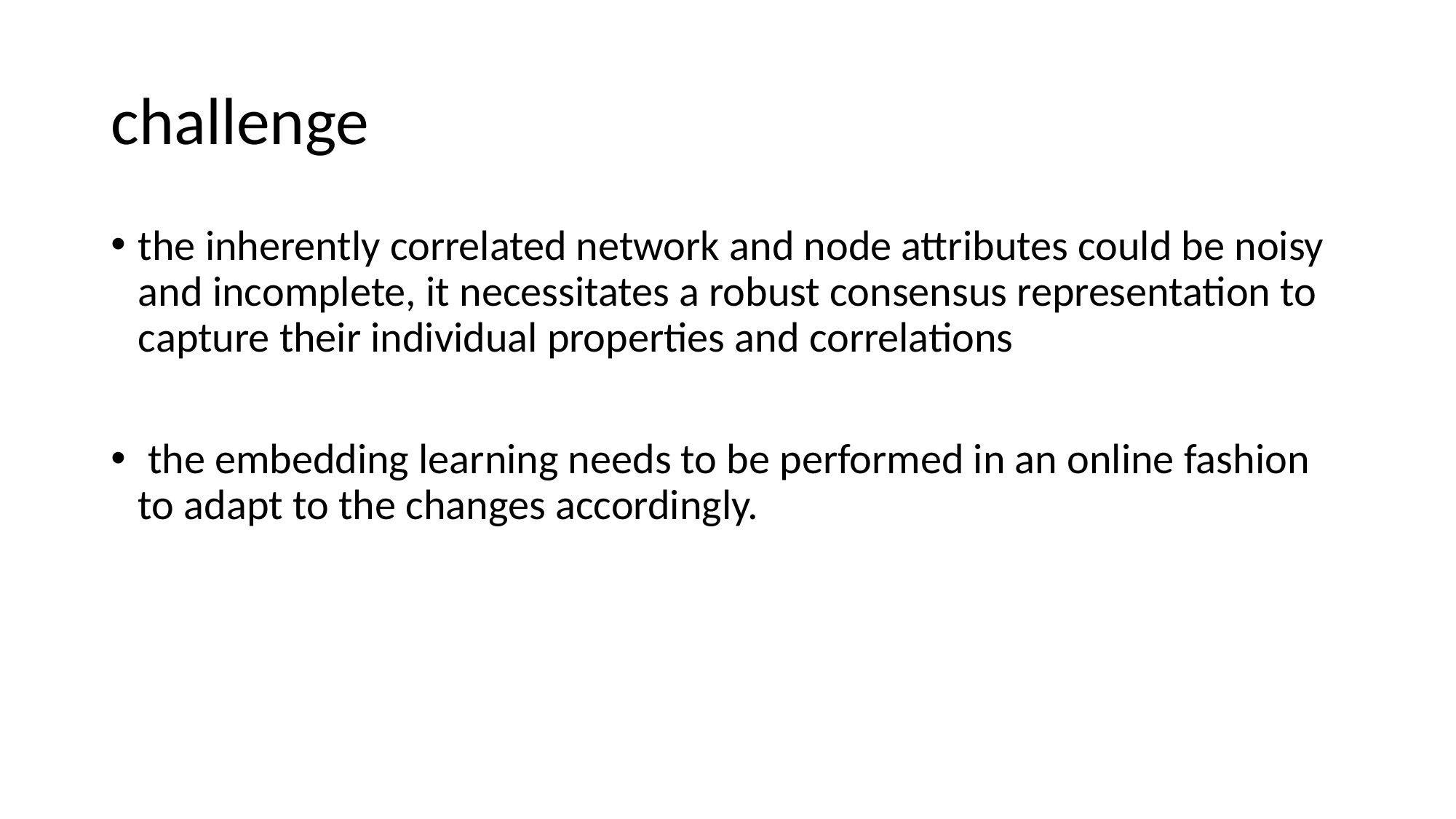

# challenge
the inherently correlated network and node attributes could be noisy and incomplete, it necessitates a robust consensus representation to capture their individual properties and correlations

 the embedding learning needs to be performed in an online fashion to adapt to the changes accordingly.